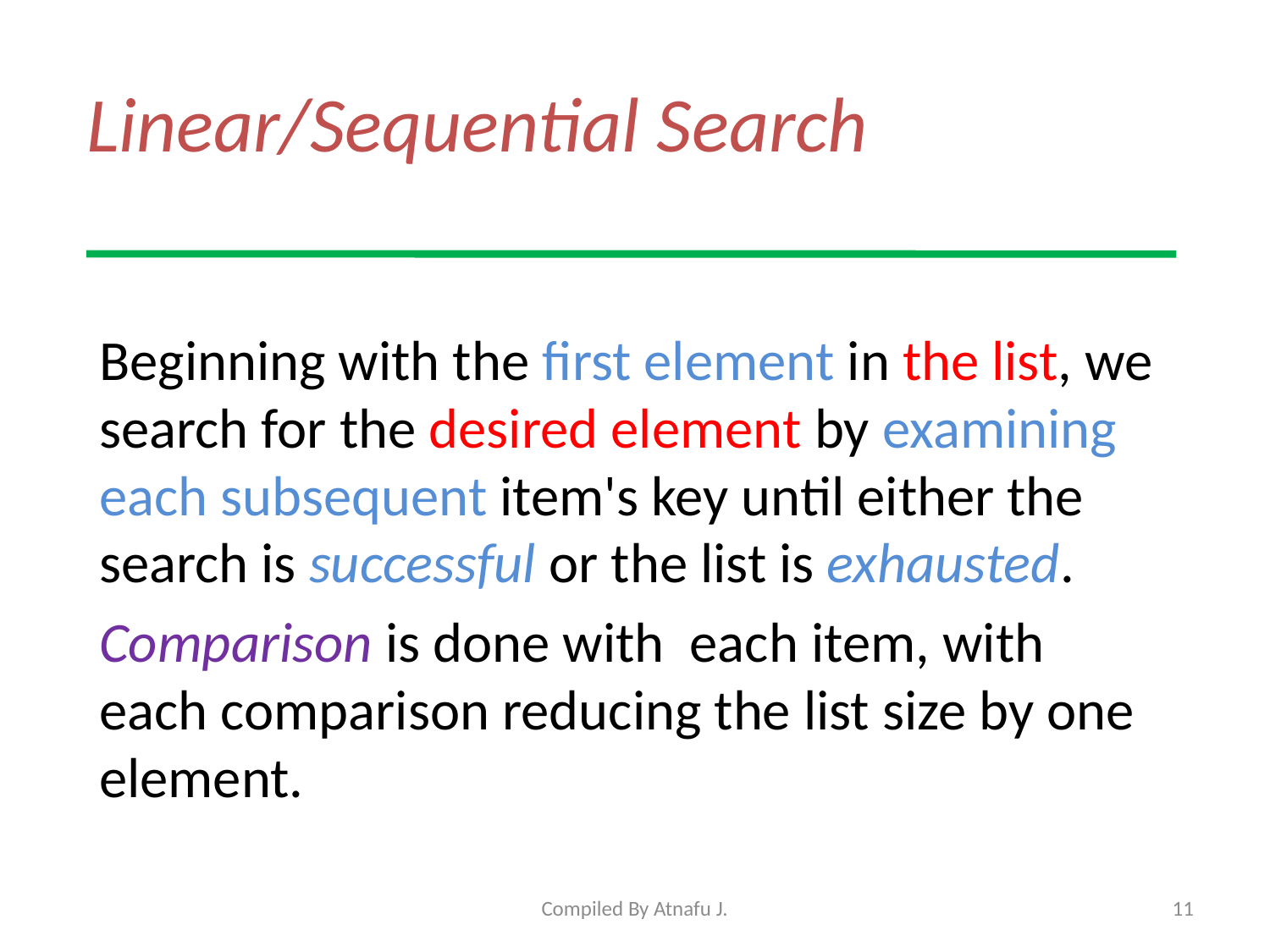

# Linear/Sequential Search
Beginning with the first element in the list, we search for the desired element by examining each subsequent item's key until either the search is successful or the list is exhausted.
Comparison is done with  each item, with each comparison reducing the list size by one element.

Compiled By Atnafu J.
11